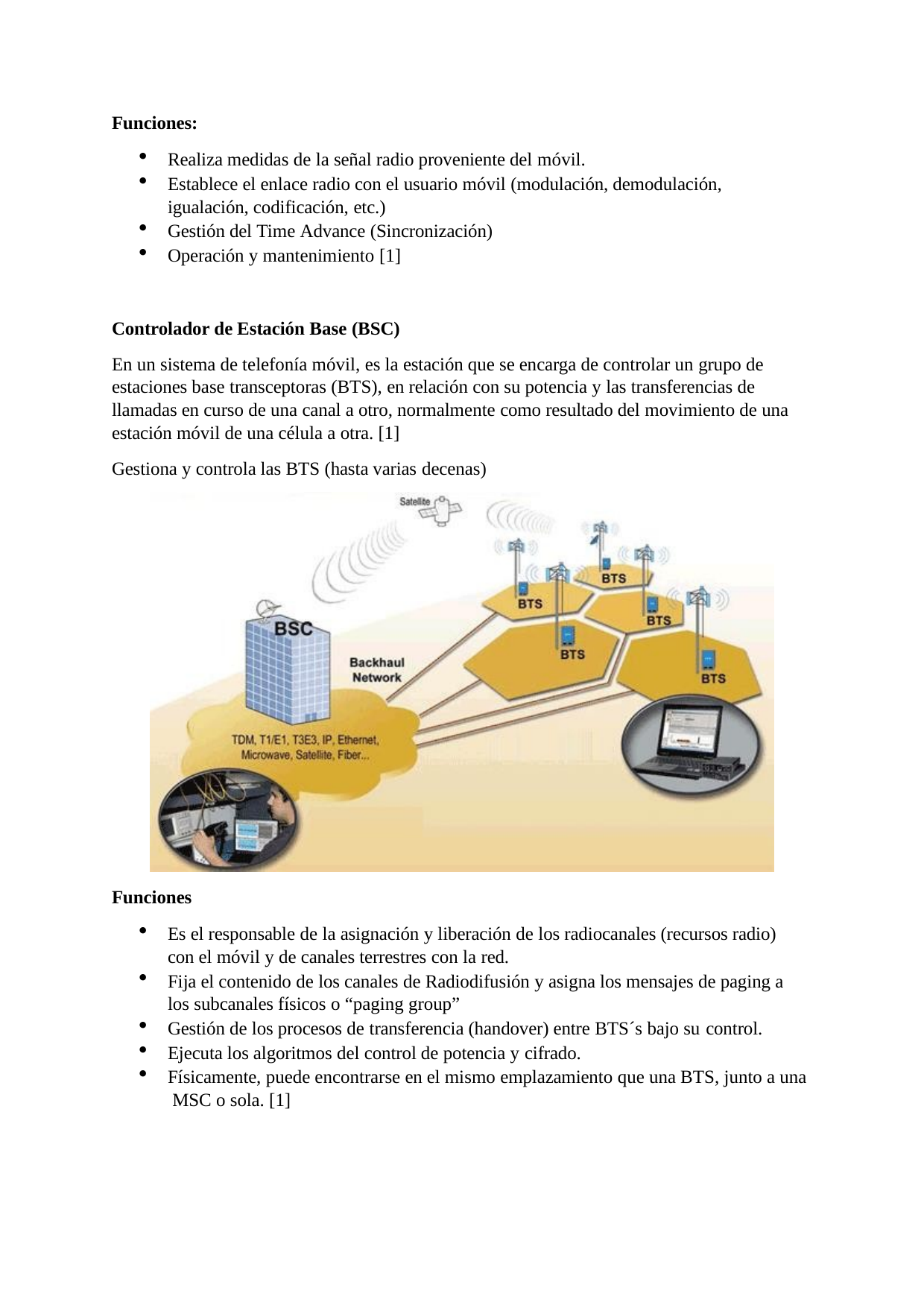

Funciones:
Realiza medidas de la señal radio proveniente del móvil.
Establece el enlace radio con el usuario móvil (modulación, demodulación,  igualación, codificación, etc.)
Gestión del Time Advance (Sincronización)
Operación y mantenimiento [1]

Controlador de Estación Base (BSC)
En un sistema de telefonía móvil, es la estación que se encarga de controlar un grupo de  estaciones base transceptoras (BTS), en relación con su potencia y las transferencias de  llamadas en curso de una canal a otro, normalmente como resultado del movimiento de una  estación móvil de una célula a otra. [1]
Gestiona y controla las BTS (hasta varias decenas)

Funciones
Es el responsable de la asignación y liberación de los radiocanales (recursos radio)  con el móvil y de canales terrestres con la red.
Fija el contenido de los canales de Radiodifusión y asigna los mensajes de paging a  los subcanales físicos o “paging group”
Gestión de los procesos de transferencia (handover) entre BTS´s bajo su control.
Ejecuta los algoritmos del control de potencia y cifrado.
Físicamente, puede encontrarse en el mismo emplazamiento que una BTS, junto a una  MSC o sola. [1]